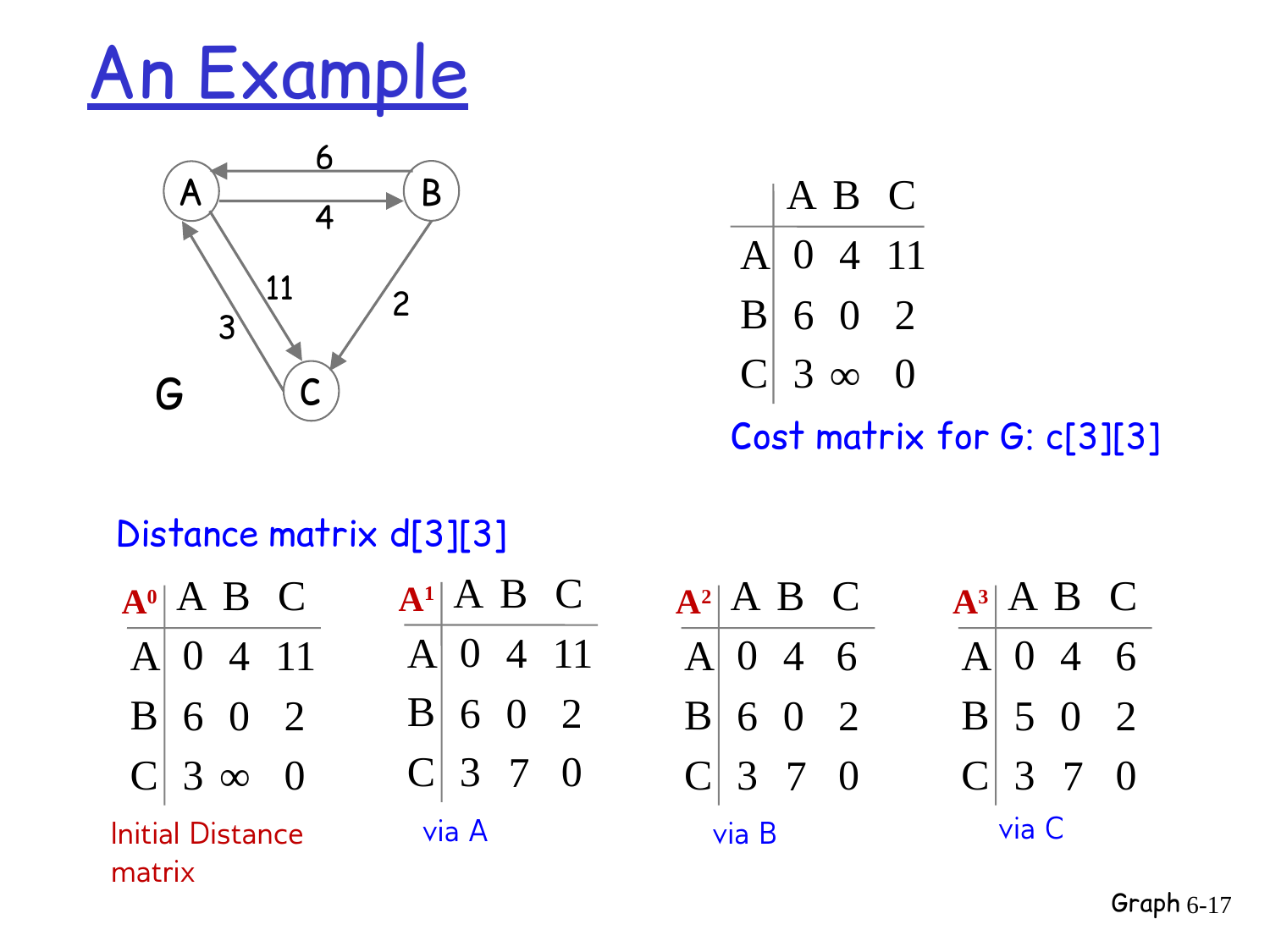

An Example
6
A
B
C
A
B
C

0
4
11

6
0
2
3
0
∞
B
A

4

11
2
3
G
C
Cost matrix for G: c[3][3]
Distance matrix d[3][3]
A
B
C
A
B
C
A1

0
4
11

6
0
2
3
0
7
A
B
C
A
B
C
A0

0
4
11

6
0
2
3
0
∞
A
B
C
A
B
C
A2

0
4
6

6
0
2
3
0
7
A
B
C
A
B
C
A3

0
4
6

5
0
2
3
0
7
via C
via A
Initial Distance matrix
via B
Graph
6-17